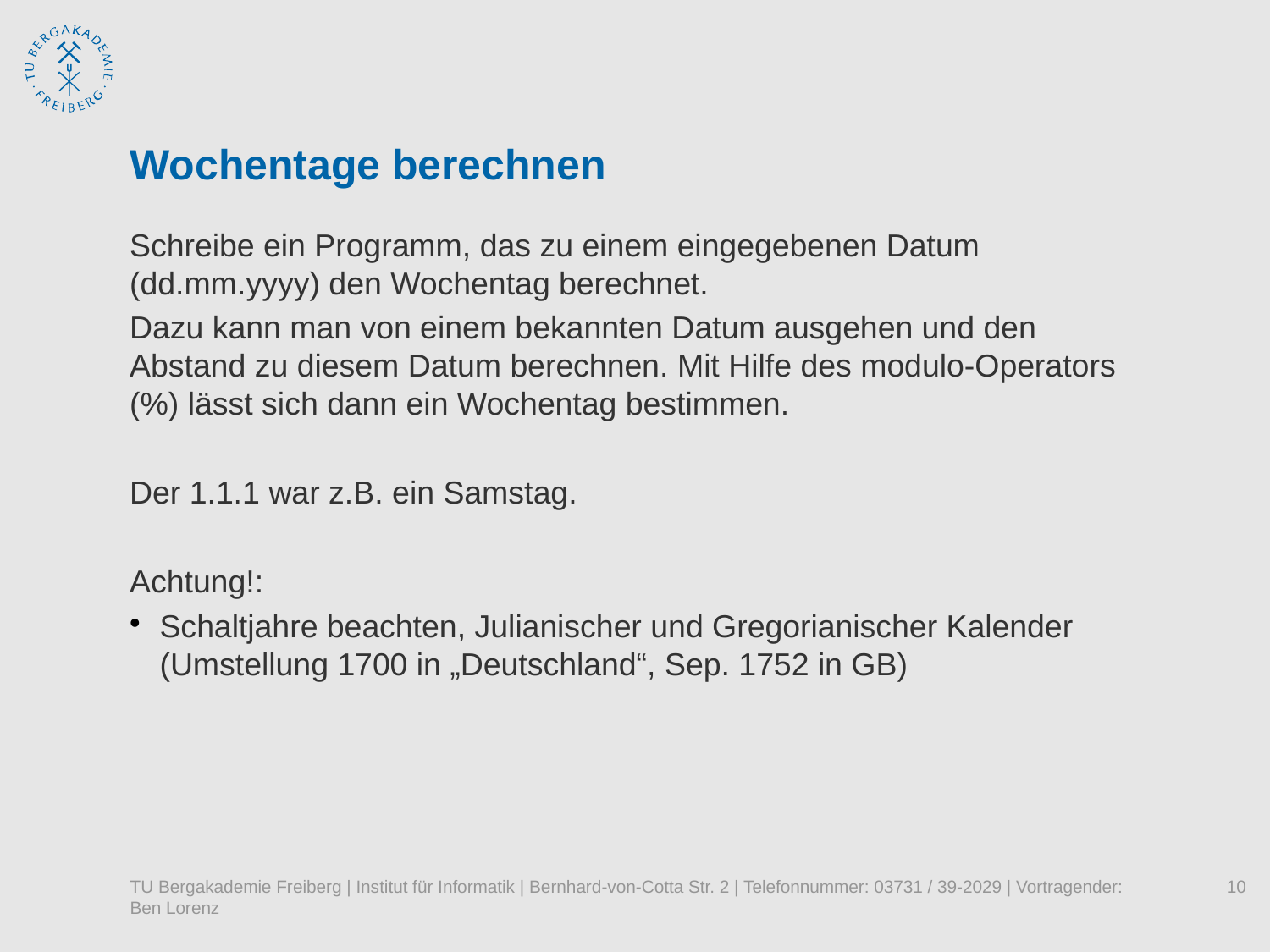

Wochentage berechnen
Schreibe ein Programm, das zu einem eingegebenen Datum (dd.mm.yyyy) den Wochentag berechnet.
Dazu kann man von einem bekannten Datum ausgehen und den Abstand zu diesem Datum berechnen. Mit Hilfe des modulo-Operators (%) lässt sich dann ein Wochentag bestimmen.

Der 1.1.1 war z.B. ein Samstag.

Achtung!:
Schaltjahre beachten, Julianischer und Gregorianischer Kalender (Umstellung 1700 in „Deutschland“, Sep. 1752 in GB)

TU Bergakademie Freiberg | Institut für Informatik | Bernhard-von-Cotta Str. 2 | Telefonnummer: 03731 / 39-2029 | Vortragender: Ben Lorenz
10